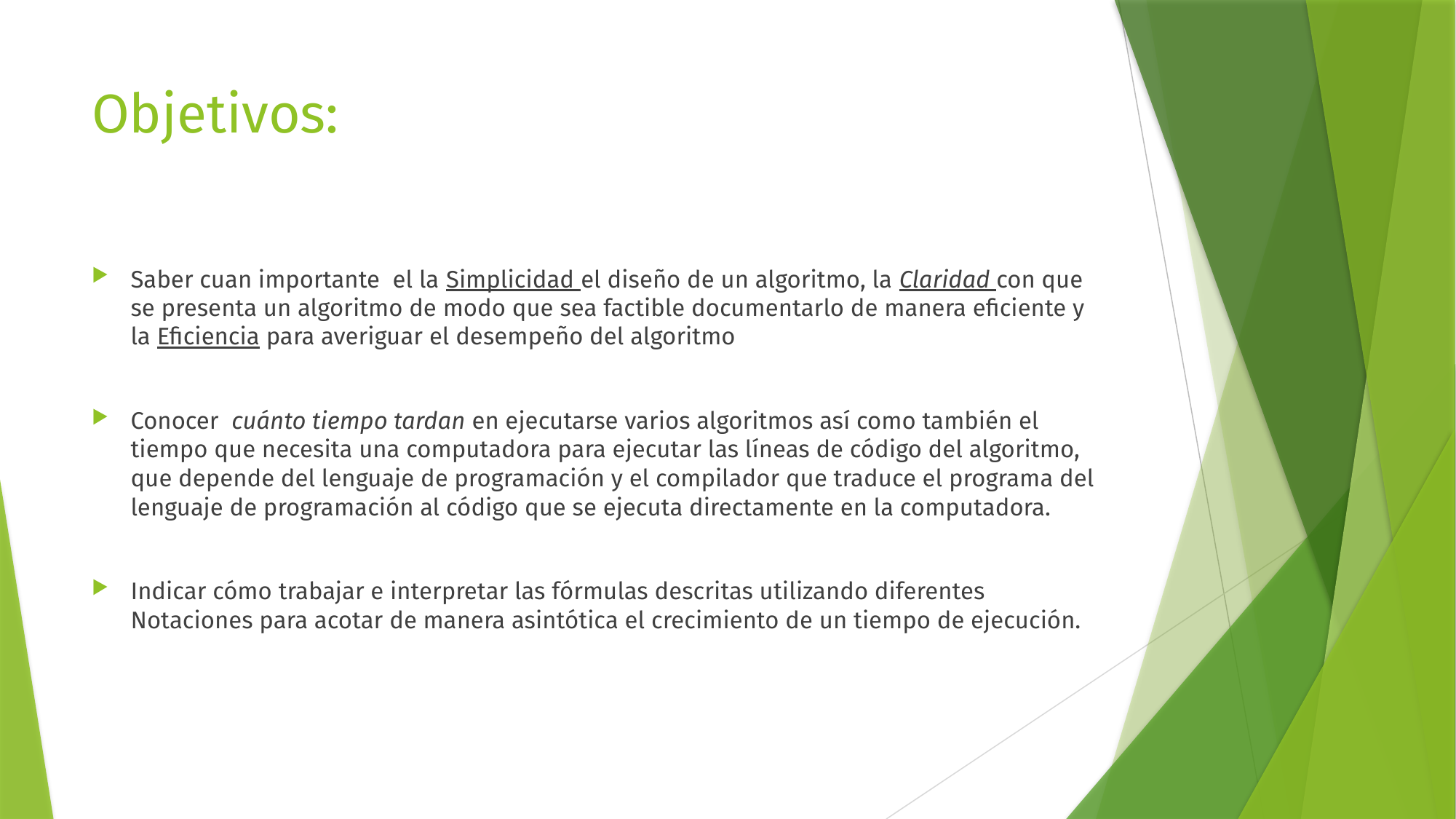

# Objetivos:
Saber cuan importante  el la Simplicidad el diseño de un algoritmo, la Claridad con que se presenta un algoritmo de modo que sea factible documentarlo de manera eficiente y la Eficiencia para averiguar el desempeño del algoritmo

Conocer  cuánto tiempo tardan en ejecutarse varios algoritmos así como también el tiempo que necesita una computadora para ejecutar las líneas de código del algoritmo, que depende del lenguaje de programación y el compilador que traduce el programa del lenguaje de programación al código que se ejecuta directamente en la computadora.

Indicar cómo trabajar e interpretar las fórmulas descritas utilizando diferentes Notaciones para acotar de manera asintótica el crecimiento de un tiempo de ejecución.